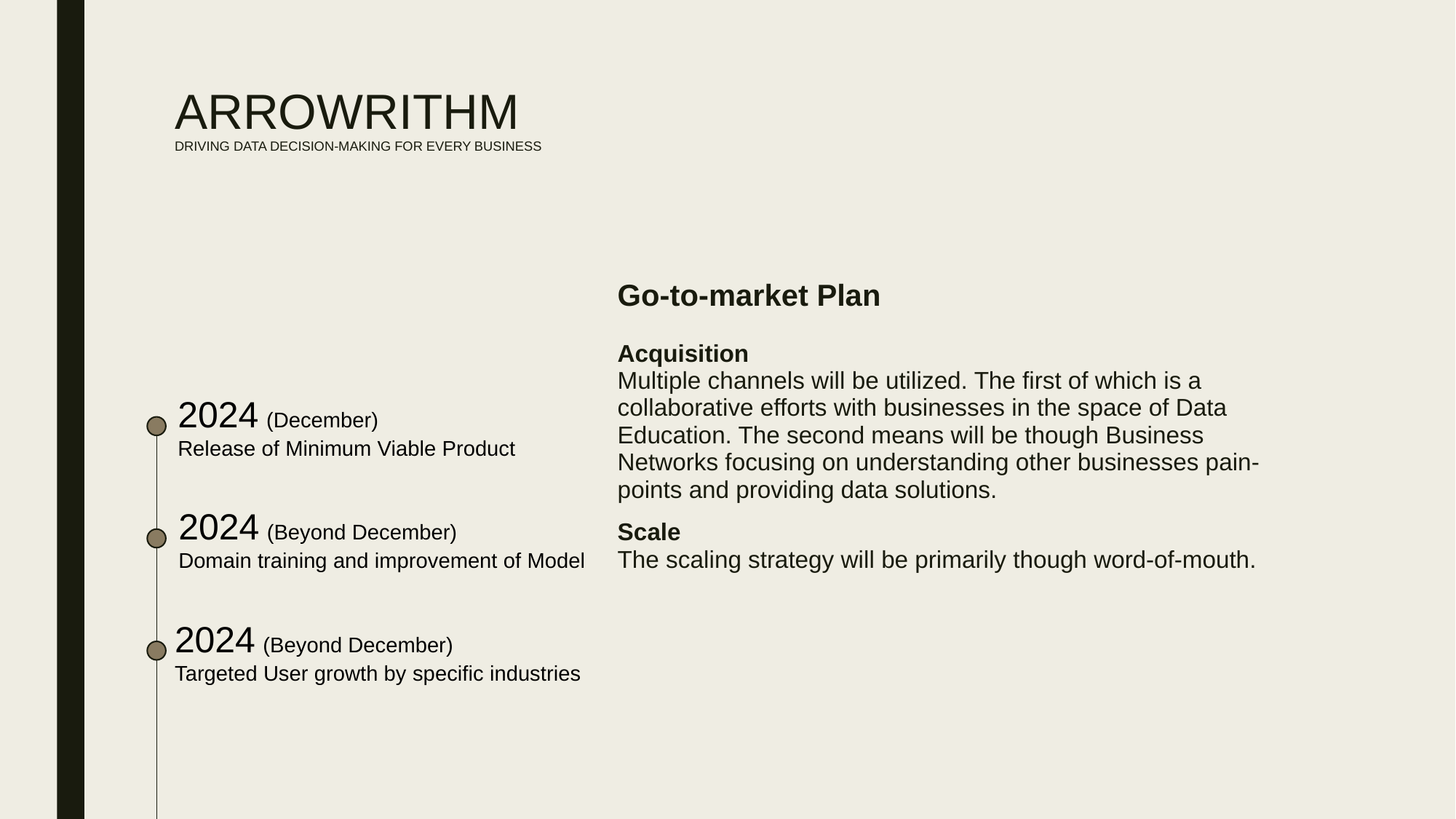

Arrowrithm
Driving Data decision-making for every business
Go-to-market Plan
Acquisition
Multiple channels will be utilized. The first of which is a collaborative efforts with businesses in the space of Data Education. The second means will be though Business Networks focusing on understanding other businesses pain-points and providing data solutions.
Scale
The scaling strategy will be primarily though word-of-mouth.

2024 (December)
Release of Minimum Viable Product

2024 (Beyond December)
Domain training and improvement of Model

2024 (Beyond December)
Targeted User growth by specific industries